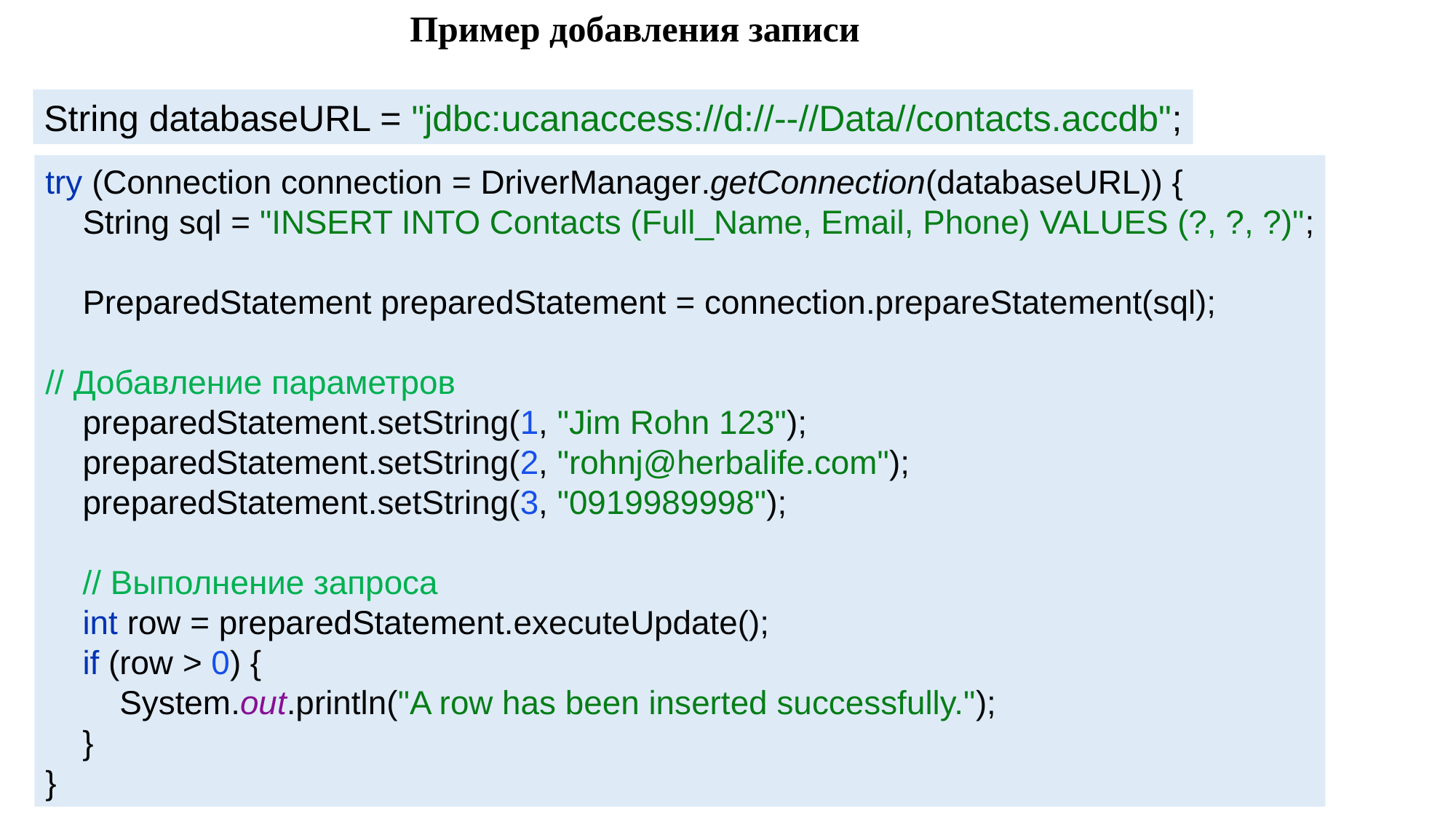

Пример добавления записи
String databaseURL = "jdbc:ucanaccess://d://--//Data//contacts.accdb";
try (Connection connection = DriverManager.getConnection(databaseURL)) {
    String sql = "INSERT INTO Contacts (Full_Name, Email, Phone) VALUES (?, ?, ?)";
    PreparedStatement preparedStatement = connection.prepareStatement(sql);
// Добавление параметров
    preparedStatement.setString(1, "Jim Rohn 123");
    preparedStatement.setString(2, "rohnj@herbalife.com");
    preparedStatement.setString(3, "0919989998");
    // Выполнение запроса
    int row = preparedStatement.executeUpdate();
    if (row > 0) {
        System.out.println("A row has been inserted successfully.");
    }
}